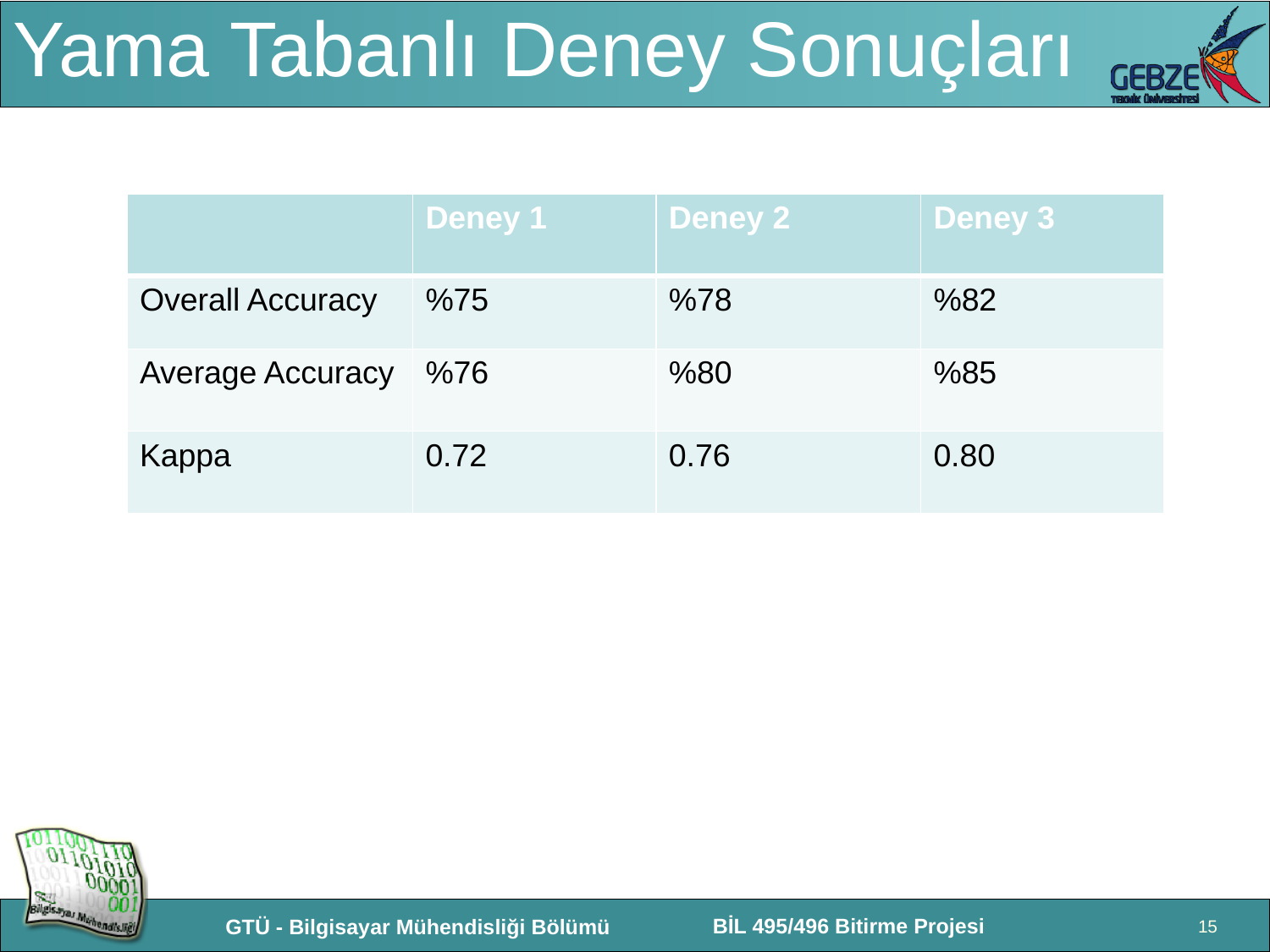

# Yama Tabanlı Deney Sonuçları
|  | Deney 1 | Deney 2 | Deney 3 |
| --- | --- | --- | --- |
| Overall Accuracy | %75 | %78 | %82 |
| Average Accuracy | %76 | %80 | %85 |
| Kappa | 0.72 | 0.76 | 0.80 |
15